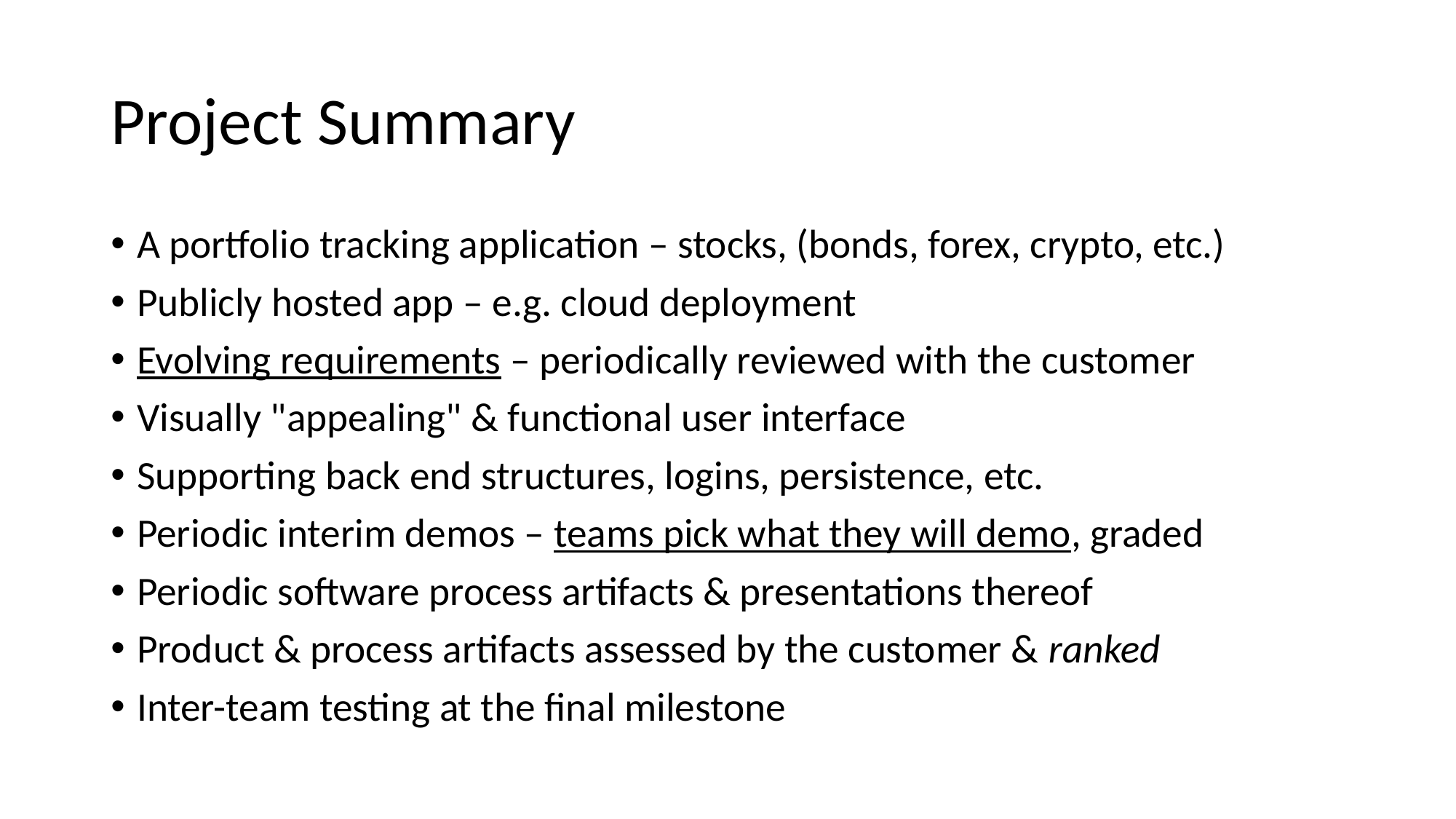

# Project Summary
A portfolio tracking application – stocks, (bonds, forex, crypto, etc.)
Publicly hosted app – e.g. cloud deployment
Evolving requirements – periodically reviewed with the customer
Visually "appealing" & functional user interface
Supporting back end structures, logins, persistence, etc.
Periodic interim demos – teams pick what they will demo, graded
Periodic software process artifacts & presentations thereof
Product & process artifacts assessed by the customer & ranked
Inter-team testing at the final milestone